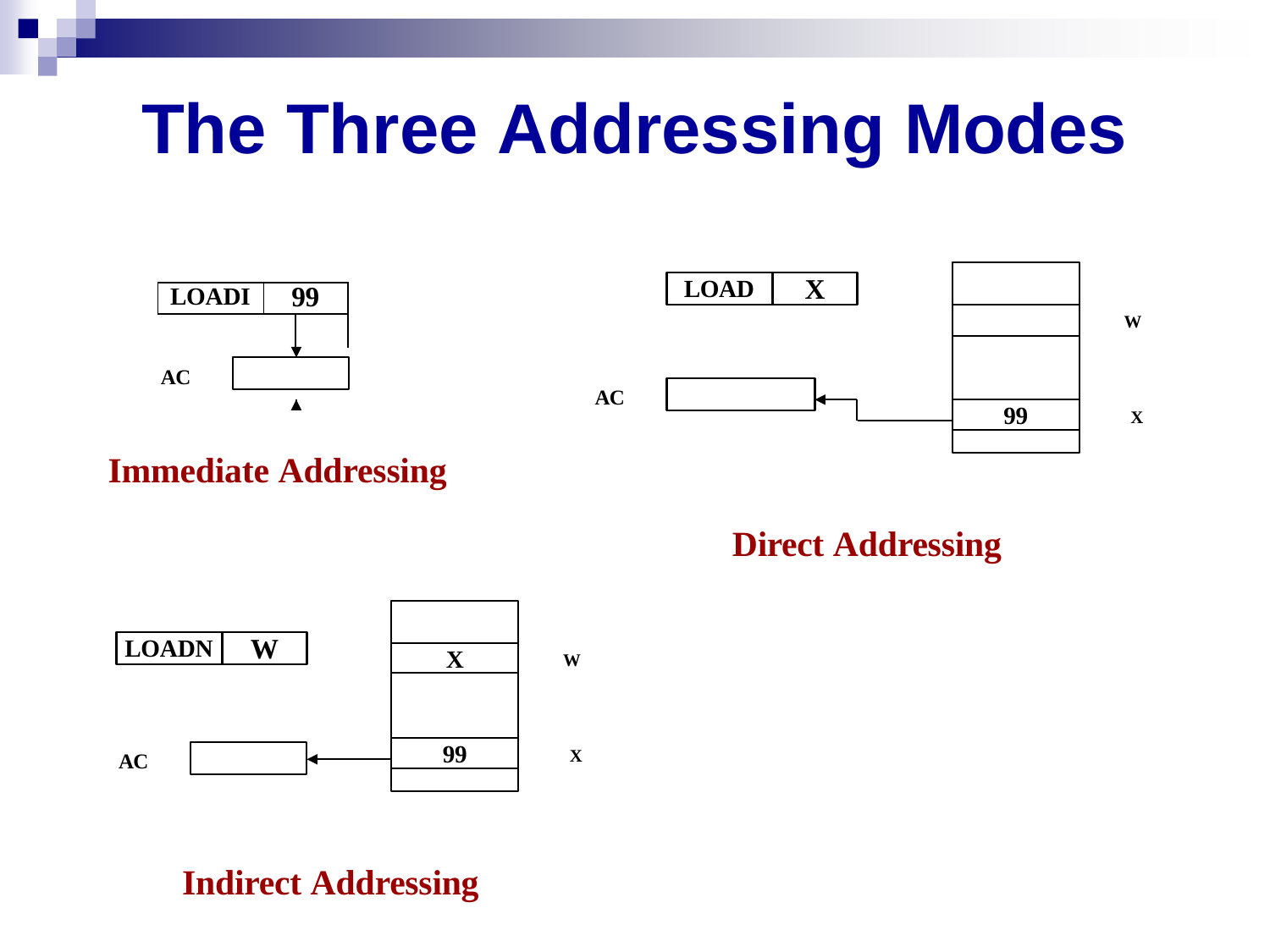

# The Three Addressing Modes

X
LOAD

| LOADI | 99 |  |
| --- | --- | --- |
|  |  |  |
W

AC

AC

99
X
Immediate Addressing
Direct Addressing

W
LOADN

X
W
99

X
AC
Indirect Addressing